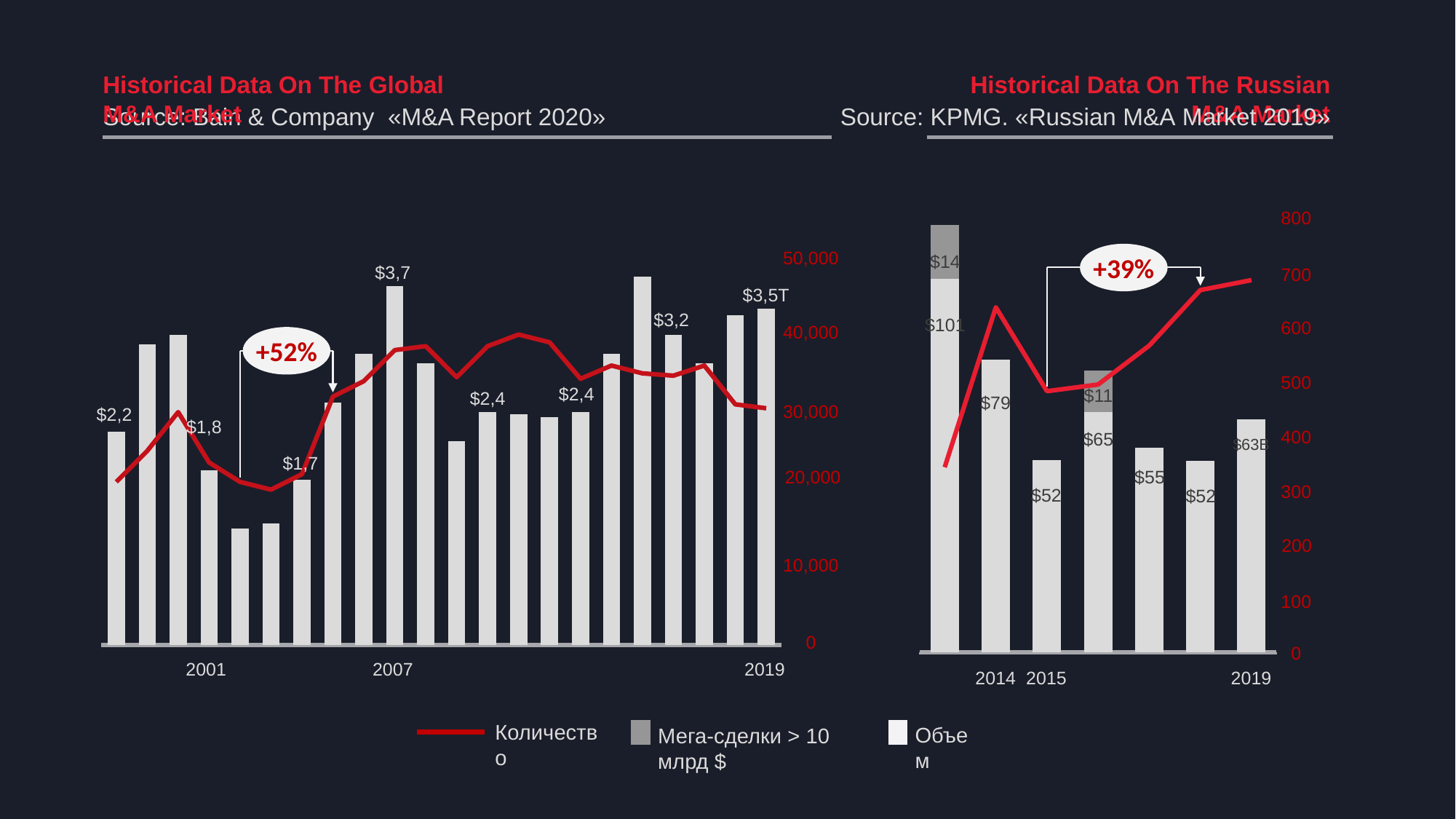

Historical Data On The Global M&A Market
Historical Data On The Russian M&A Market
Source: Bain & Company  «M&A Report 2020»

Source: KPMG. «Russian M&A Market 2019»

### Chart

| Category |  |  |  |
|---|---|---|---|
800
$14
700
$101
600
500
$11
$79
400
$65
$63B
$55
300
$52
$52
200
100
0
2014
2015
2019
50,000
+39%

### Chart

| Category |  |  |
|---|---|---|
$3,7
$3,5T
$3,2
40,000
+52%
$2,4
$2,4
30,000
$2,2
$1,8
$1,7
20,000
10,000
0
2001
2007
2019
Количество
Объем
Мега-сделки > 10 млрд $

1998
$3,8
$3,7
50,000
$3,5T
$3,4
$3,2
$3,1
$3,2
$3,0
$3,0
$2,9
$2,9
40,000
$2,5
$2,4
$2,4
$2,4
$2,4
$2,1
30,000
$1,8
$1,7
20,000
$1,3
$1,2
10,000
0
2001
2007
2019
$2,2
1998

### Chart

| Category |  |  |
|---|---|---|
+52%